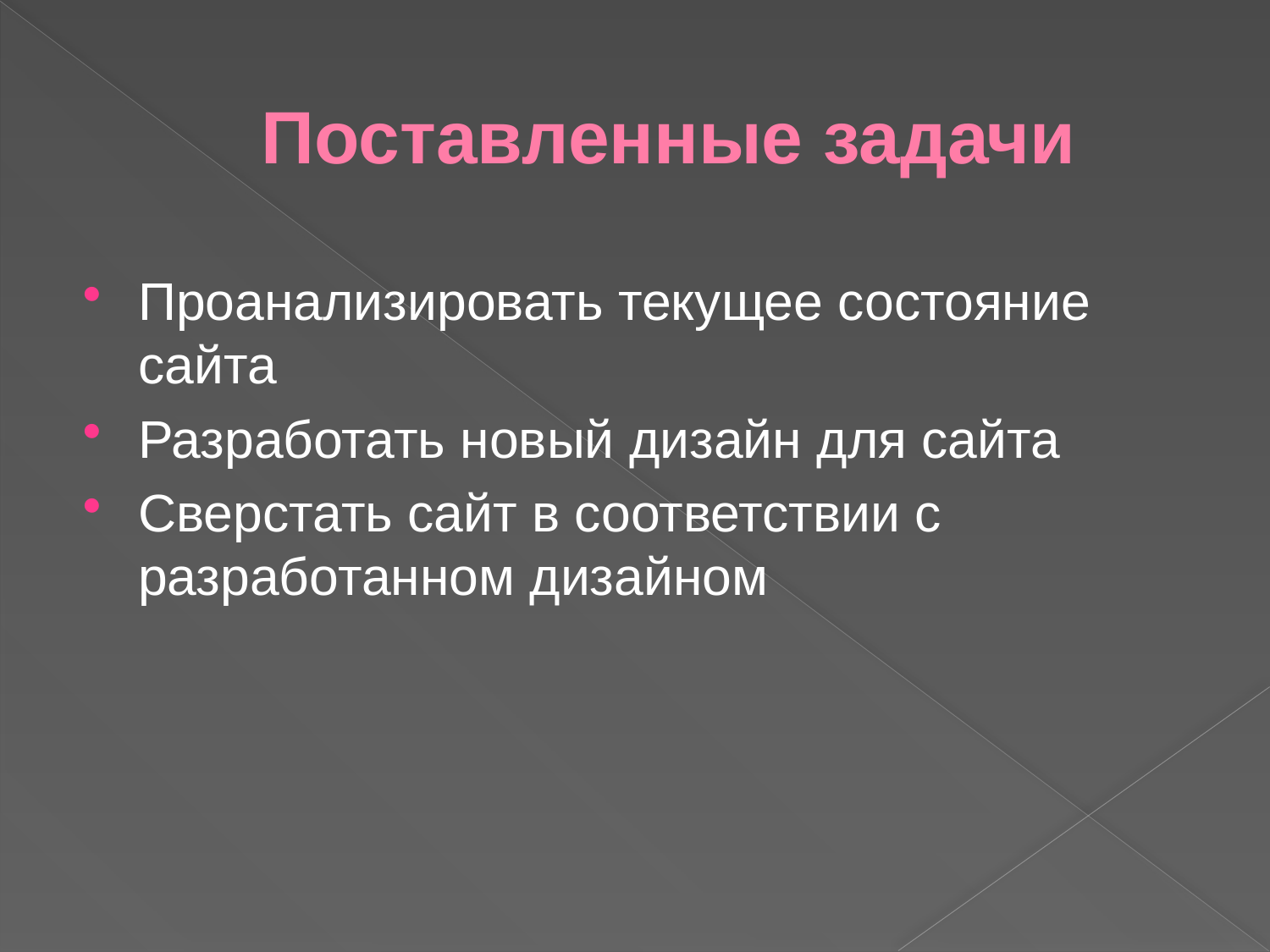

# Поставленные задачи
Проанализировать текущее состояние сайта
Разработать новый дизайн для сайта
Сверстать сайт в соответствии с разработанном дизайном